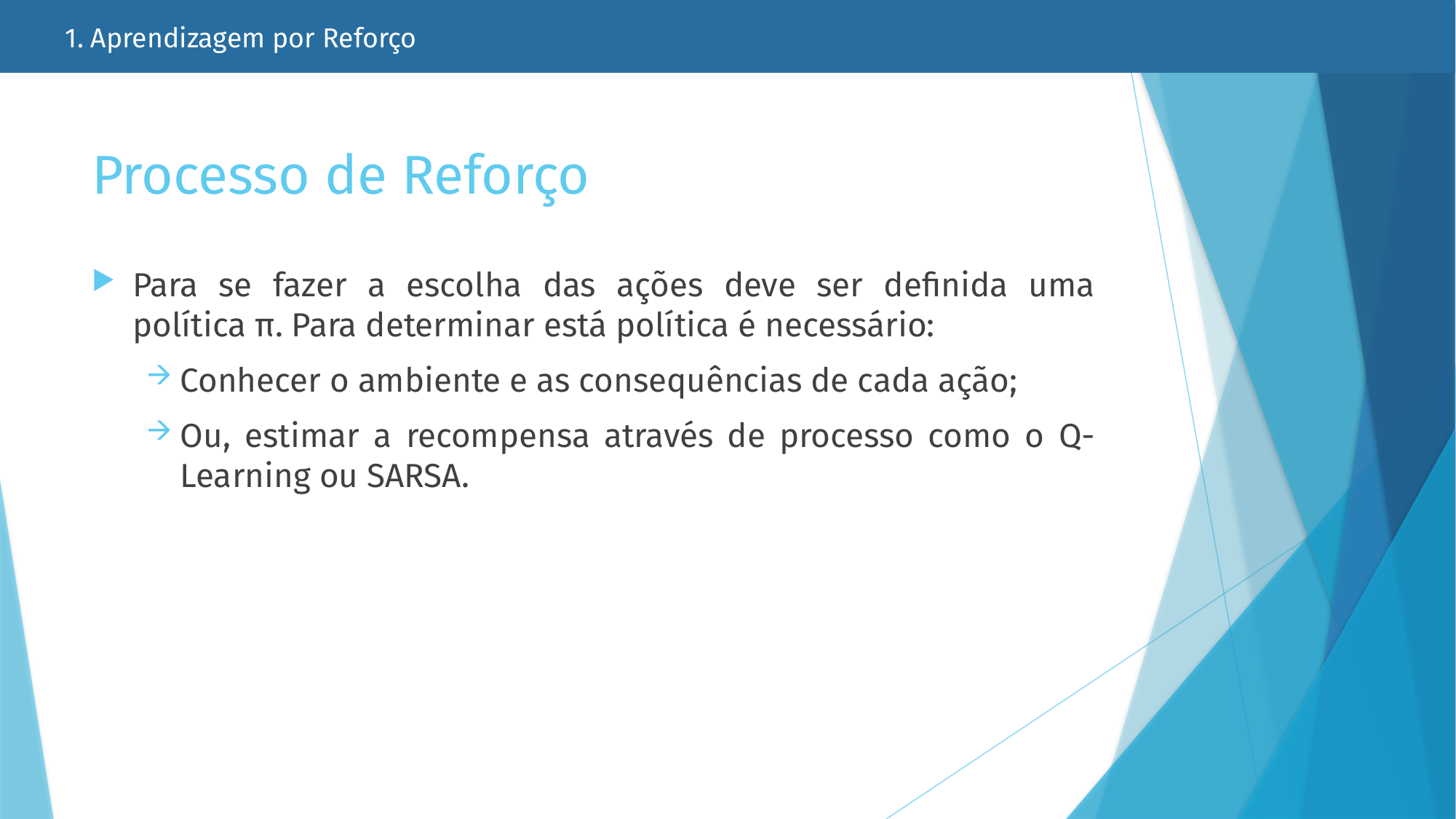

1. Aprendizagem por Reforço
# Processo de Reforço
Para se fazer a escolha das ações deve ser definida uma política π. Para determinar está política é necessário:
Conhecer o ambiente e as consequências de cada ação;
Ou, estimar a recompensa através de processo como o Q-Learning ou SARSA.